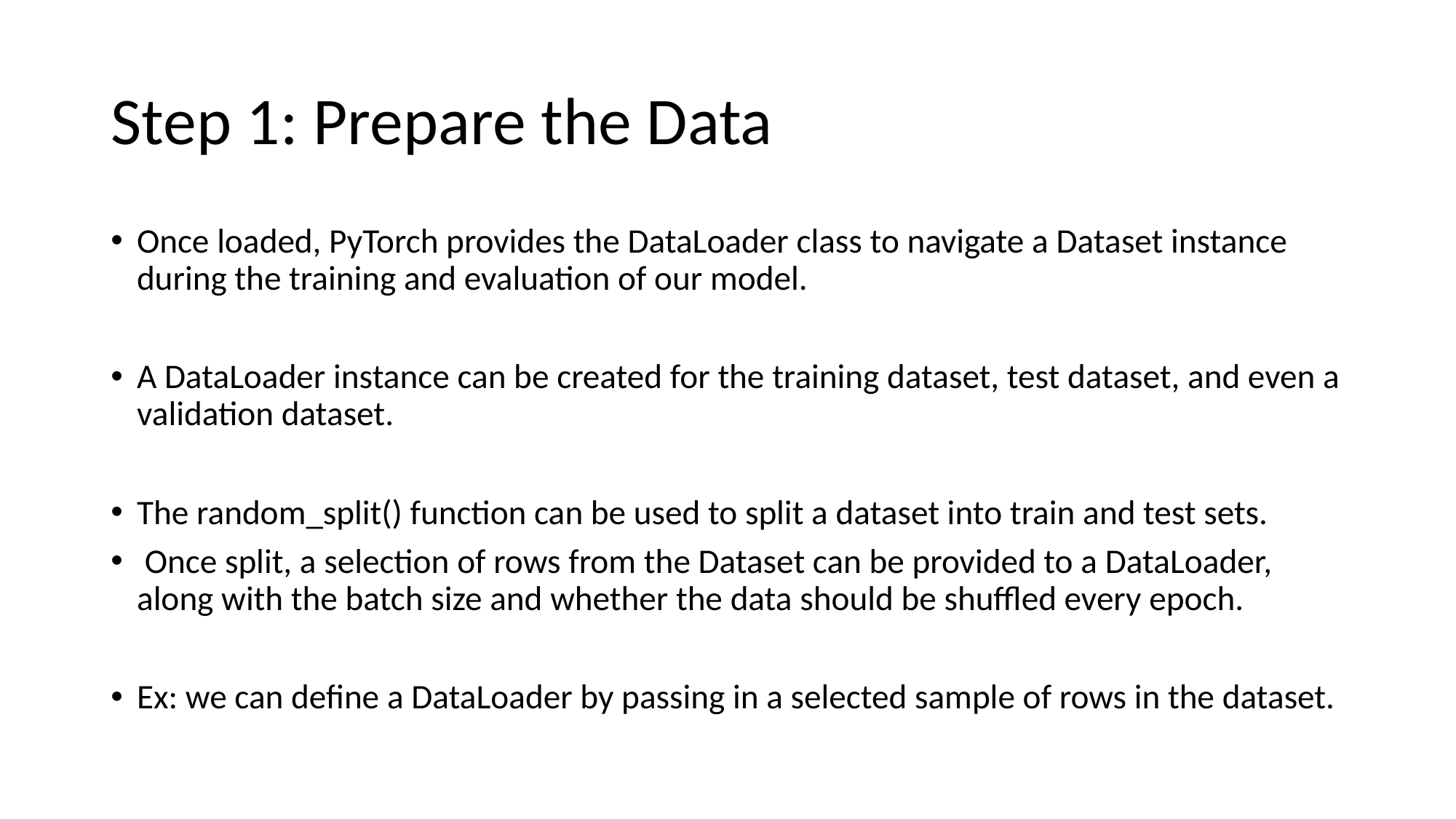

# Step 1: Prepare the Data
Once loaded, PyTorch provides the DataLoader class to navigate a Dataset instance during the training and evaluation of our model.

A DataLoader instance can be created for the training dataset, test dataset, and even a validation dataset.

The random_split() function can be used to split a dataset into train and test sets.
 Once split, a selection of rows from the Dataset can be provided to a DataLoader, along with the batch size and whether the data should be shuffled every epoch.

Ex: we can define a DataLoader by passing in a selected sample of rows in the dataset.